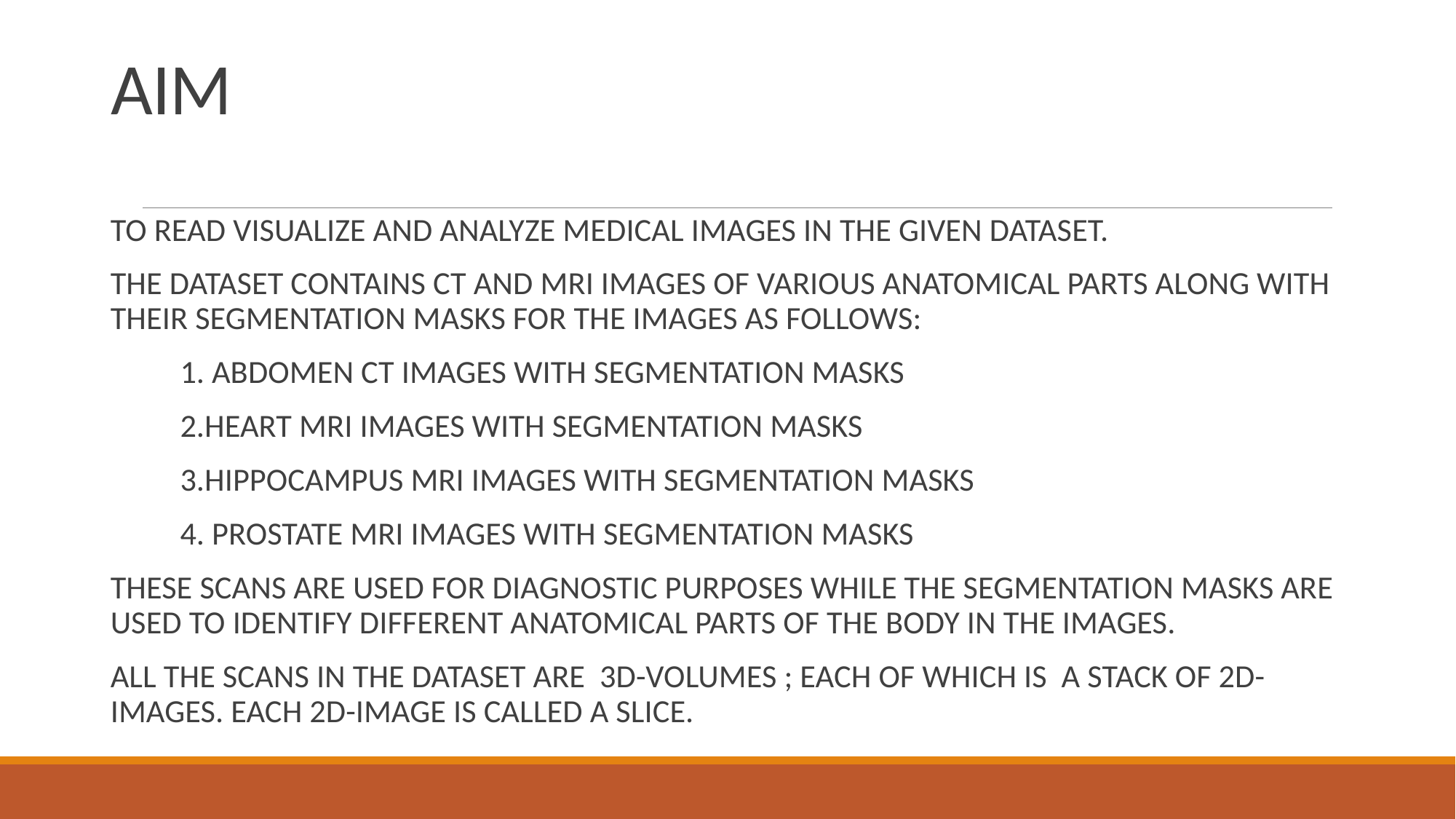

# AIM
TO READ VISUALIZE AND ANALYZE MEDICAL IMAGES IN THE GIVEN DATASET.
THE DATASET CONTAINS CT AND MRI IMAGES OF VARIOUS ANATOMICAL PARTS ALONG WITH THEIR SEGMENTATION MASKS FOR THE IMAGES AS FOLLOWS:
           1. ABDOMEN CT IMAGES WITH SEGMENTATION MASKS
           2.HEART MRI IMAGES WITH SEGMENTATION MASKS
           3.HIPPOCAMPUS MRI IMAGES WITH SEGMENTATION MASKS
           4. PROSTATE MRI IMAGES WITH SEGMENTATION MASKS
THESE SCANS ARE USED FOR DIAGNOSTIC PURPOSES WHILE THE SEGMENTATION MASKS ARE USED TO IDENTIFY DIFFERENT ANATOMICAL PARTS OF THE BODY IN THE IMAGES.
ALL THE SCANS IN THE DATASET ARE  3D-VOLUMES ; EACH OF WHICH IS  A STACK OF 2D-IMAGES. EACH 2D-IMAGE IS CALLED A SLICE.